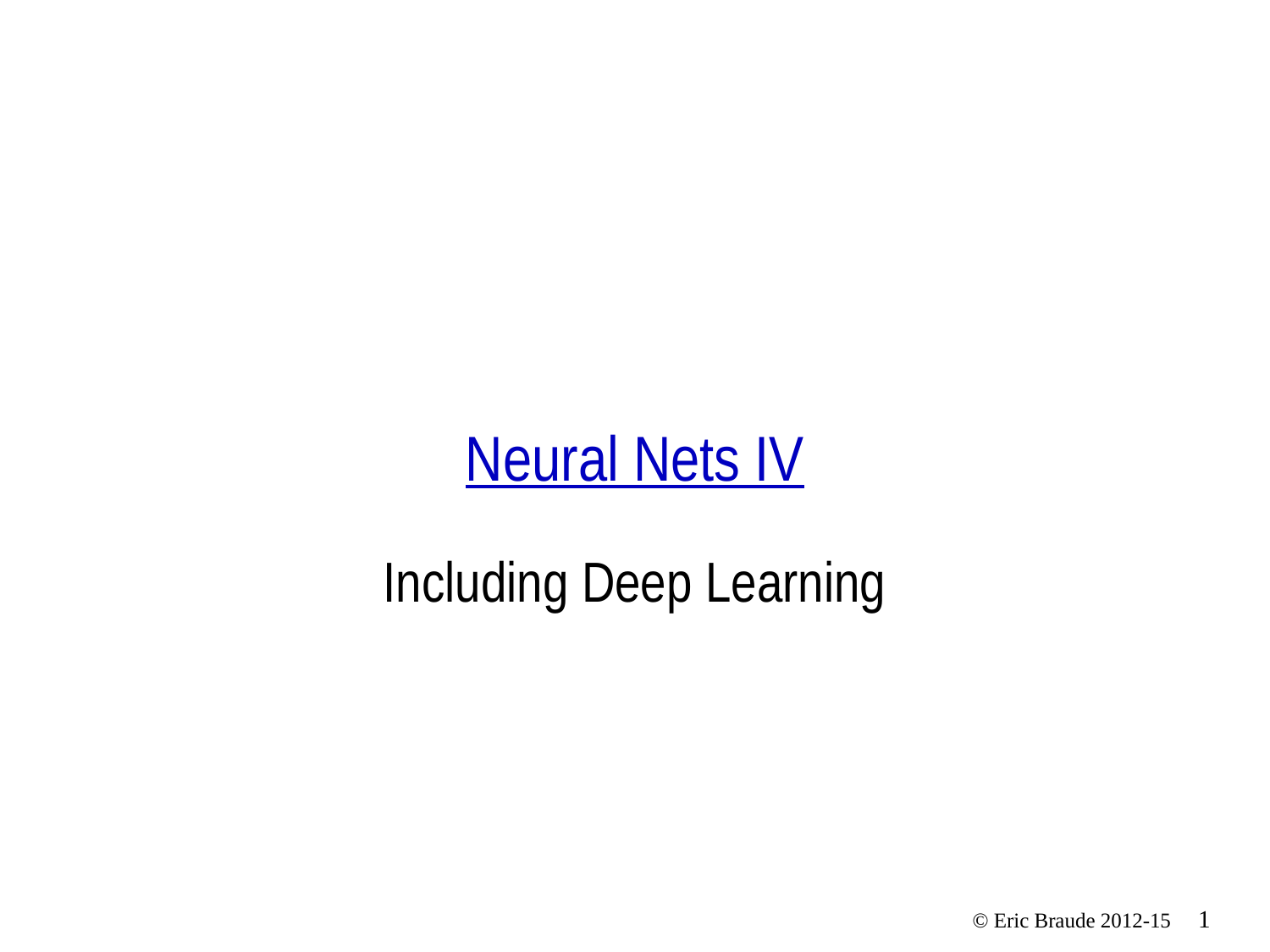

# Neural Nets IV
Including Deep Learning